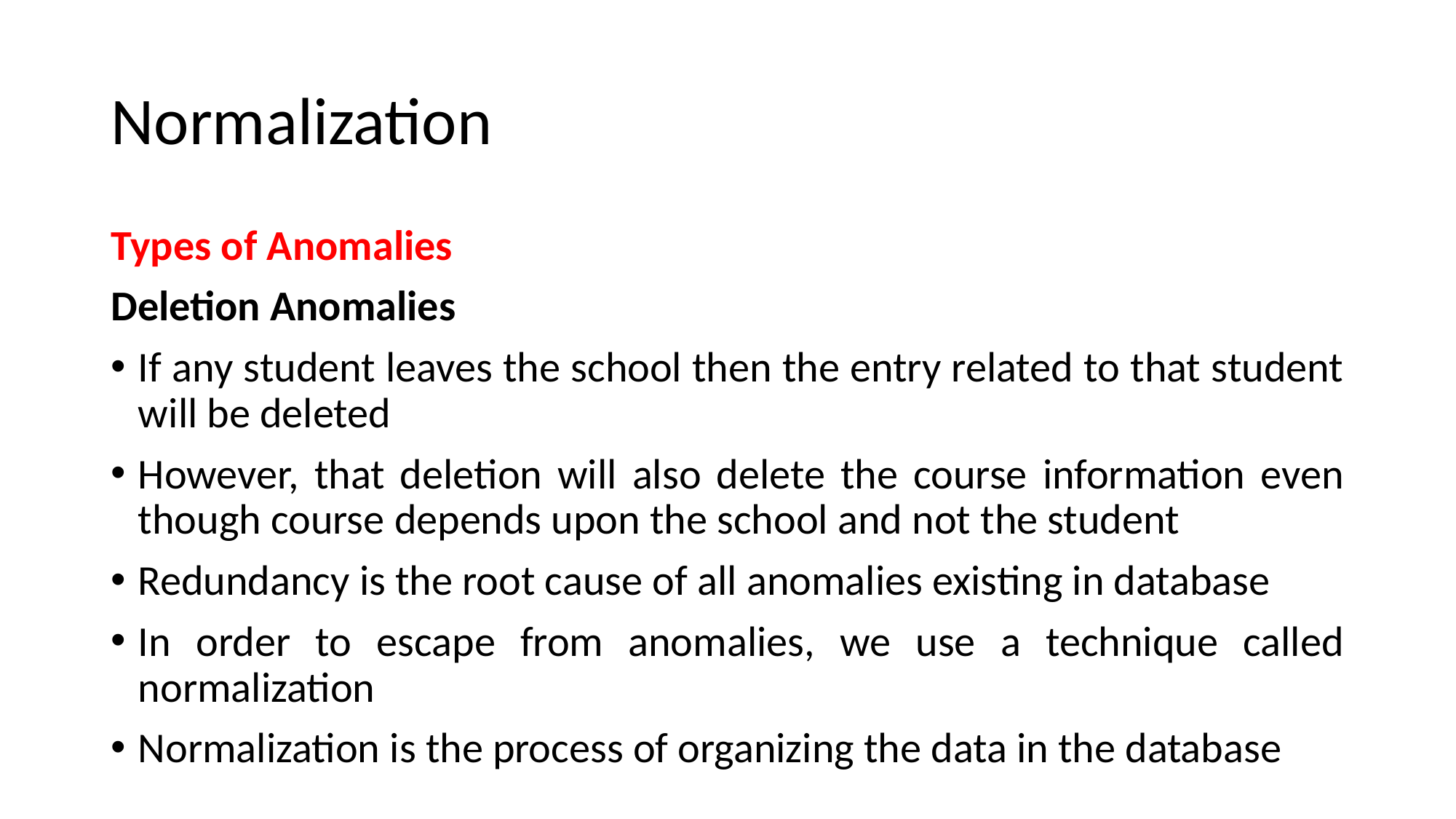

# Normalization
Types of Anomalies
Deletion Anomalies
If any student leaves the school then the entry related to that student will be deleted
However, that deletion will also delete the course information even though course depends upon the school and not the student
Redundancy is the root cause of all anomalies existing in database
In order to escape from anomalies, we use a technique called normalization
Normalization is the process of organizing the data in the database